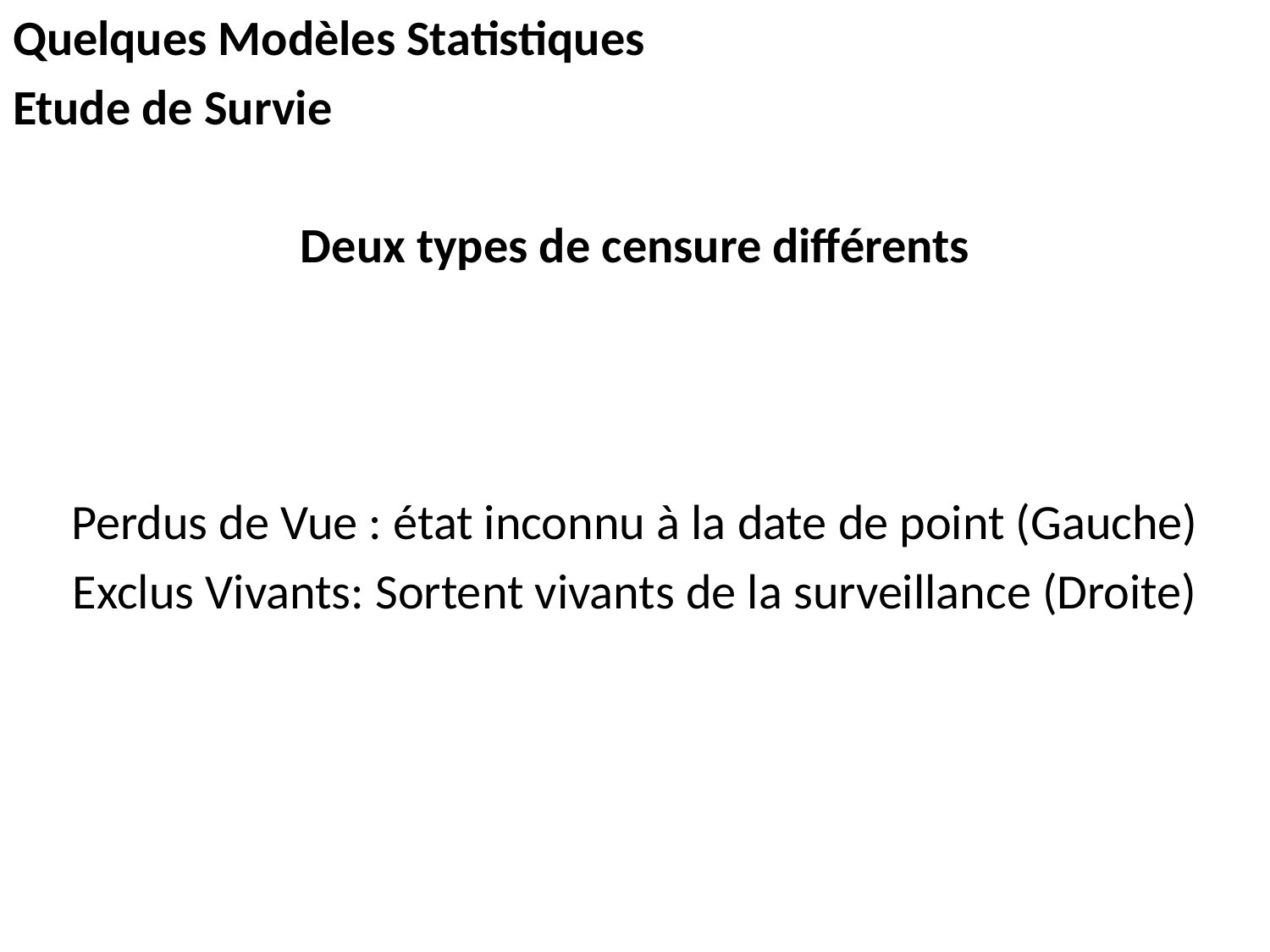

Quelques Modèles Statistiques
Etude de Survie

Deux types de censure différents

Perdus de Vue : état inconnu à la date de point (Gauche)
Exclus Vivants: Sortent vivants de la surveillance (Droite)